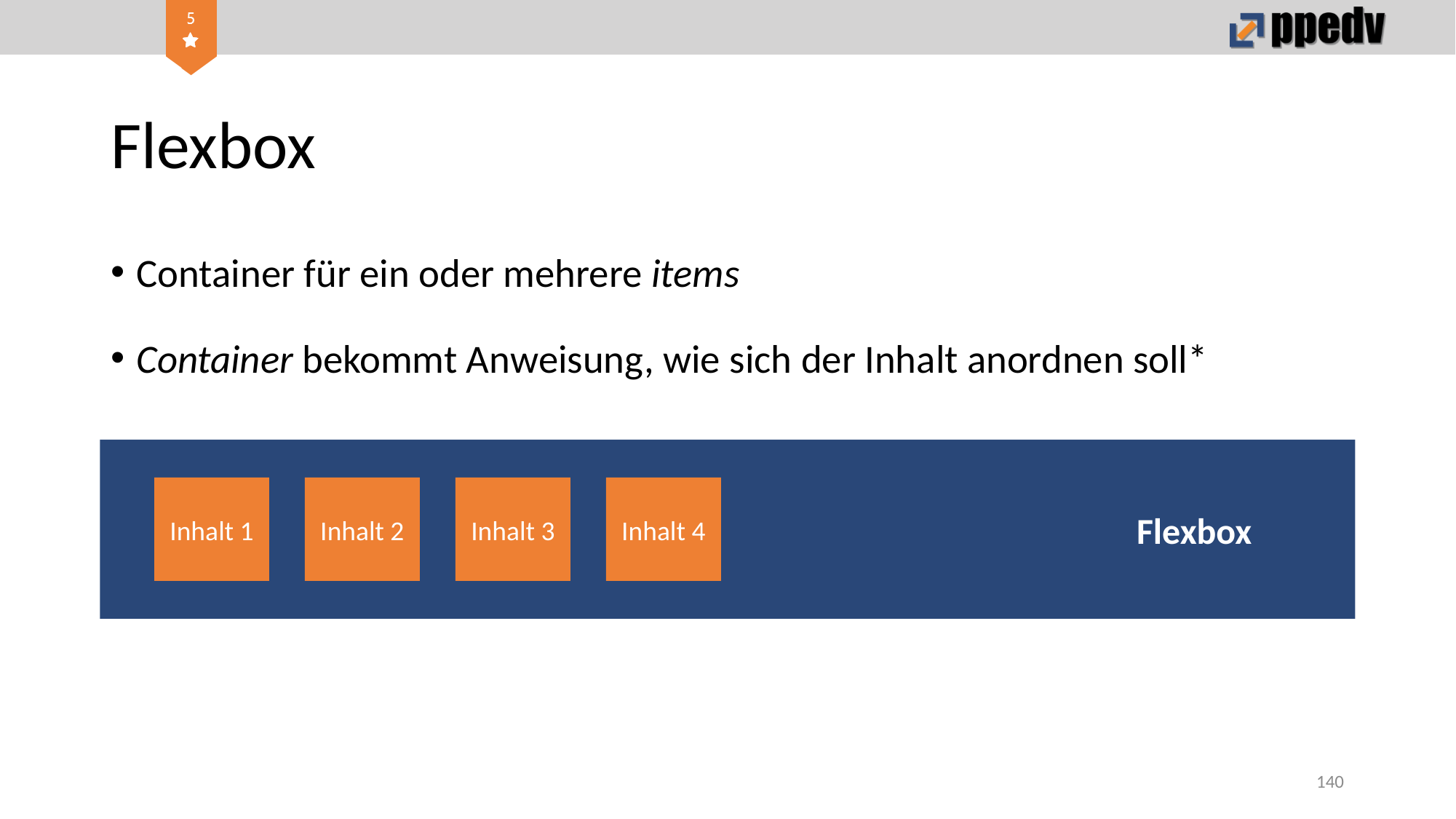

# Flexbox
Container für ein oder mehrere items
Container bekommt Anweisung, wie sich der Inhalt anordnen soll*

Flexbox
Inhalt 1
Inhalt 2
Inhalt 3
Inhalt 4
140